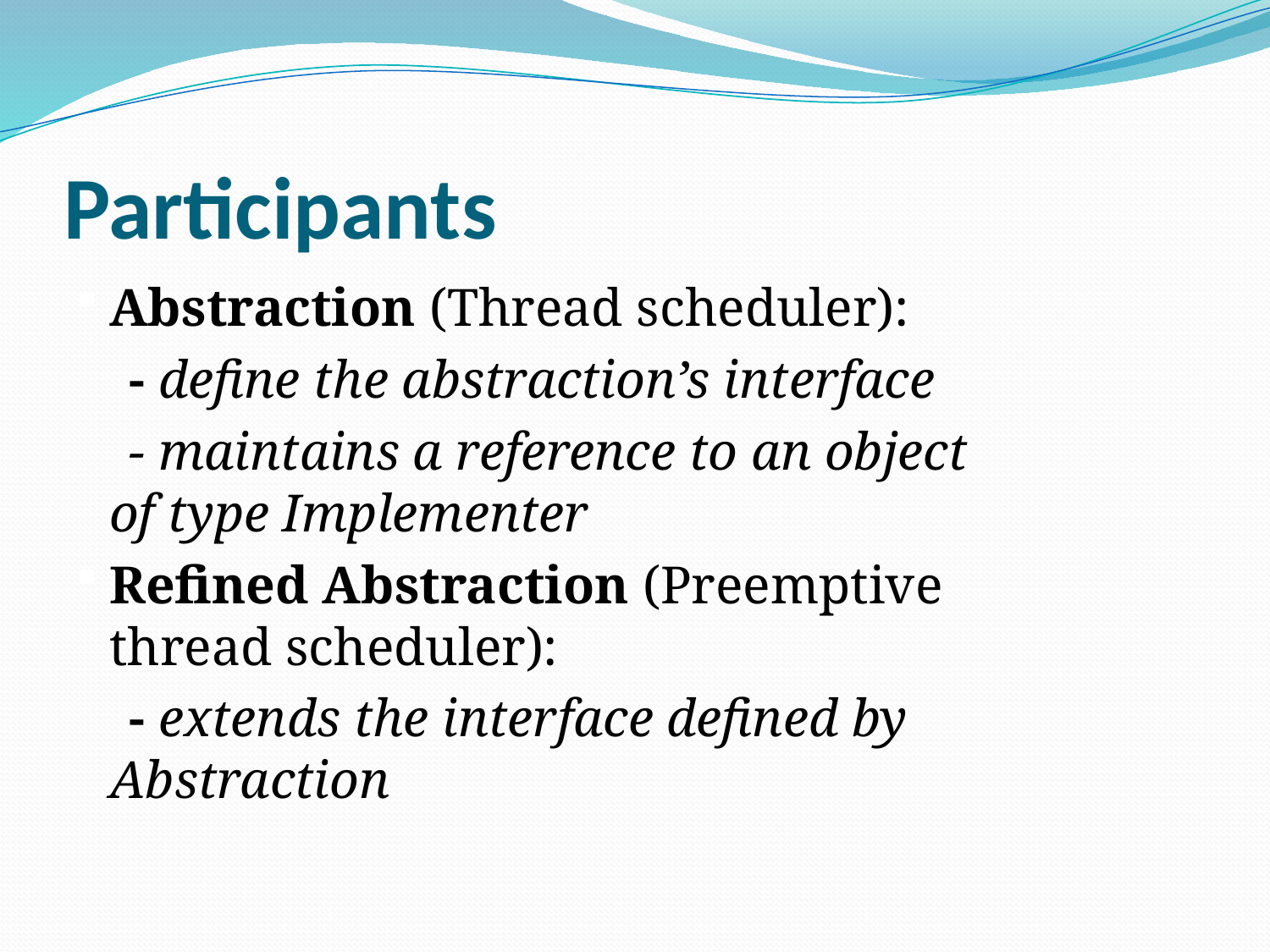

# Participants
Abstraction (Thread scheduler):
    - define the abstraction’s interface
    - maintains a reference to an object       of type Implementer
Refined Abstraction (Preemptive thread scheduler):
    - extends the interface defined by Abstraction